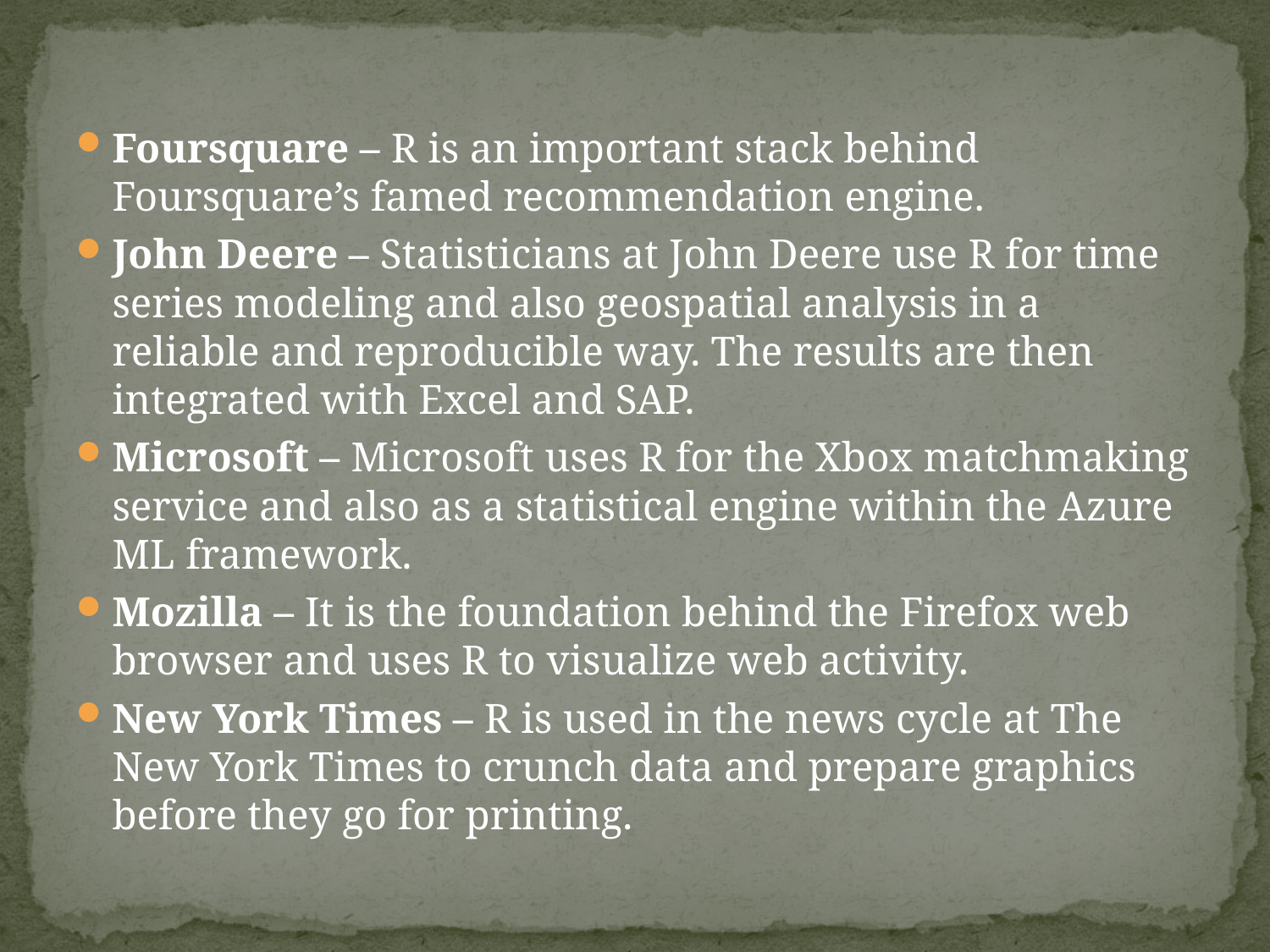

Foursquare – R is an important stack behind Foursquare’s famed recommendation engine.
John Deere – Statisticians at John Deere use R for time series modeling and also geospatial analysis in a reliable and reproducible way. The results are then integrated with Excel and SAP.
Microsoft – Microsoft uses R for the Xbox matchmaking service and also as a statistical engine within the Azure ML framework.
Mozilla – It is the foundation behind the Firefox web browser and uses R to visualize web activity.
New York Times – R is used in the news cycle at The New York Times to crunch data and prepare graphics before they go for printing.